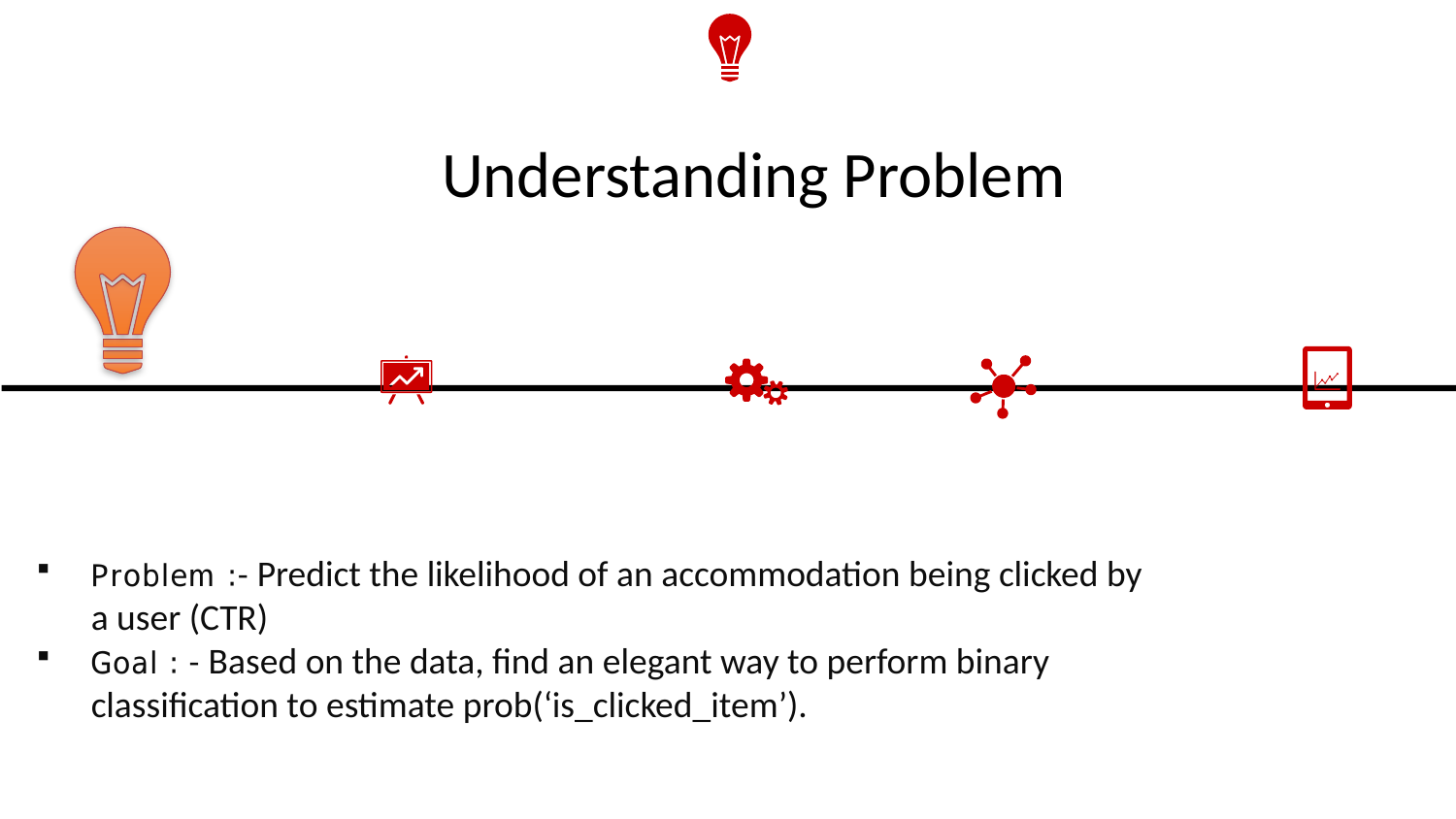

Understanding Problem

Problem :- Predict the likelihood of an accommodation being clicked by a user (CTR)
Goal : - Based on the data, find an elegant way to perform binary classification to estimate prob(‘is_clicked_item’).